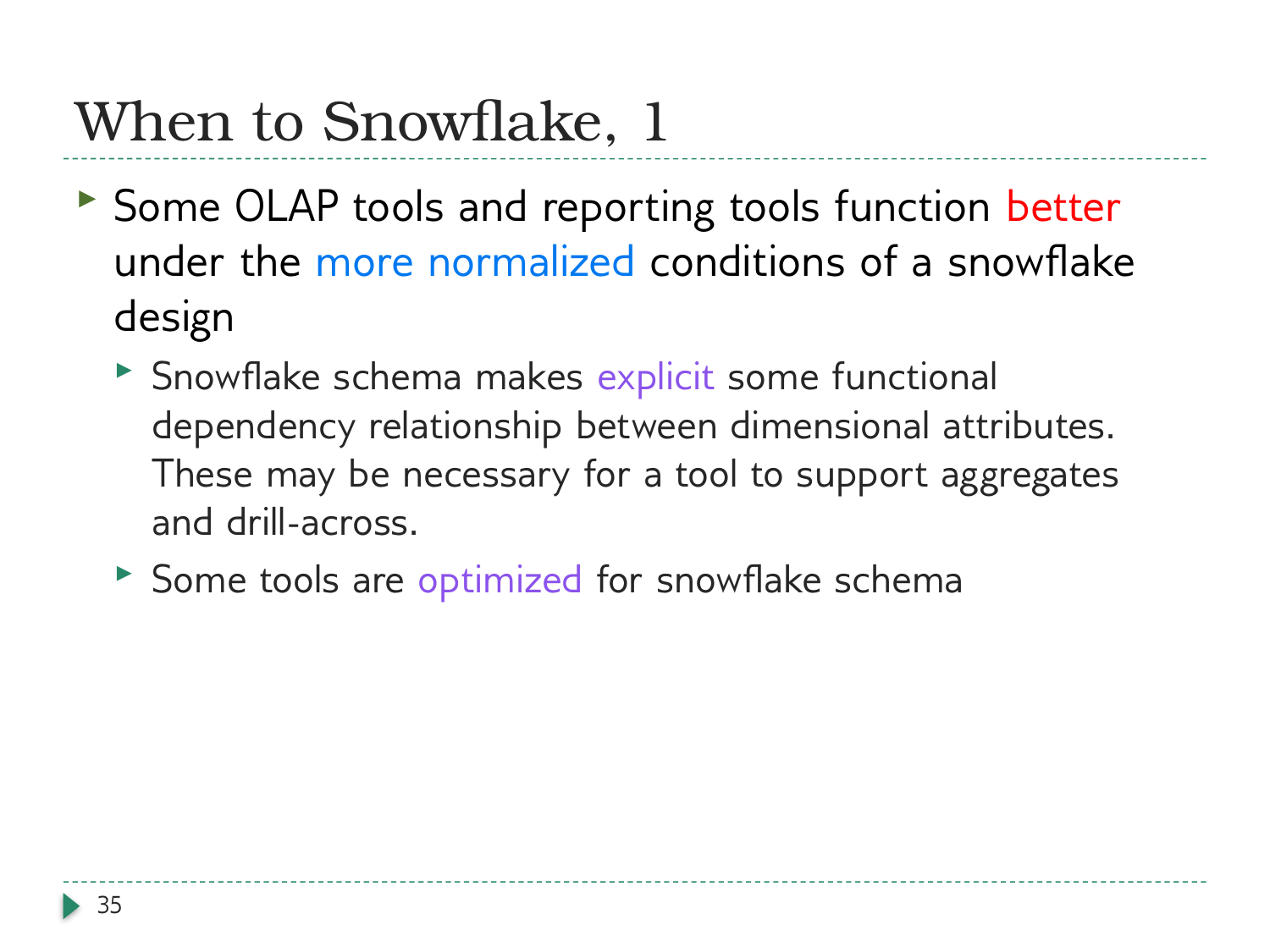

# When to Snowflake, 1
Some OLAP tools and reporting tools function better under the more normalized conditions of a snowflake design
Snowflake schema makes explicit some functional dependency relationship between dimensional attributes. These may be necessary for a tool to support aggregates and drill-across.
Some tools are optimized for snowflake schema
35